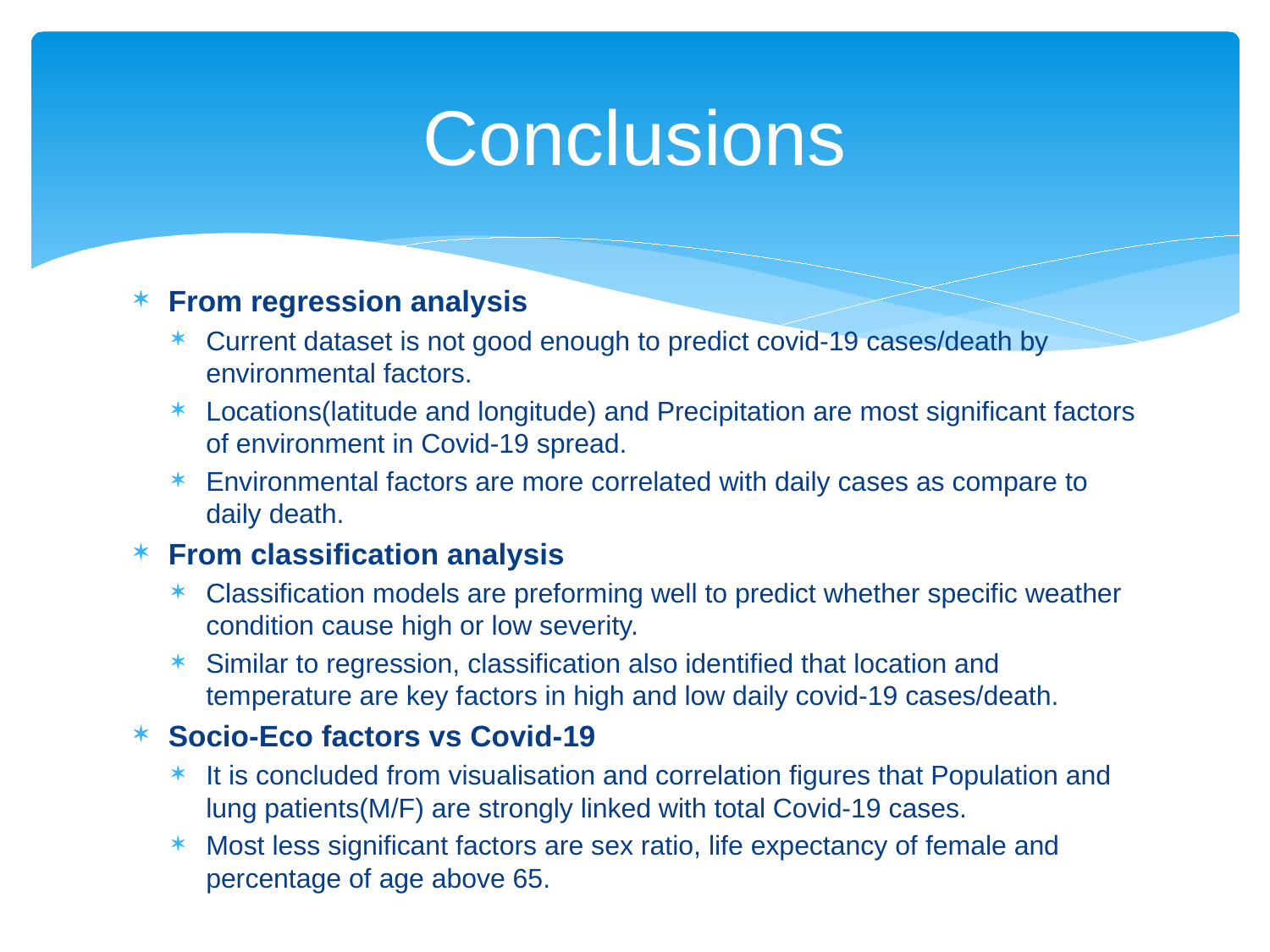

# Conclusions
From regression analysis
Current dataset is not good enough to predict covid-19 cases/death by environmental factors.
Locations(latitude and longitude) and Precipitation are most significant factors of environment in Covid-19 spread.
Environmental factors are more correlated with daily cases as compare to daily death.
From classification analysis
Classification models are preforming well to predict whether specific weather condition cause high or low severity.
Similar to regression, classification also identified that location and temperature are key factors in high and low daily covid-19 cases/death.
Socio-Eco factors vs Covid-19
It is concluded from visualisation and correlation figures that Population and lung patients(M/F) are strongly linked with total Covid-19 cases.
Most less significant factors are sex ratio, life expectancy of female and percentage of age above 65.